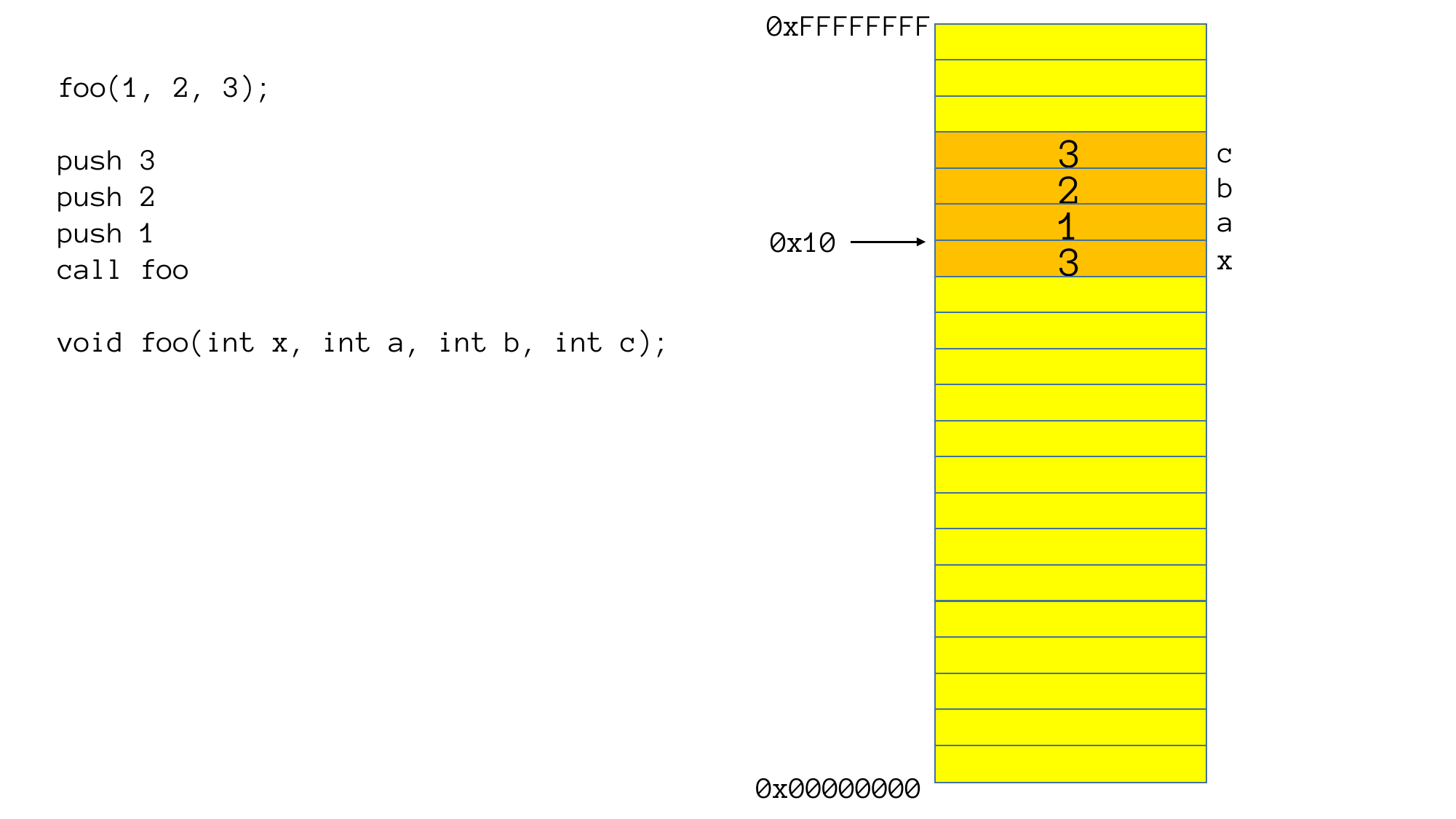

0xFFFFFFFF

foo(1, 2, 3);

push 3
push 2
push 1
call foo

void foo(int x, int a, int b, int c);

c
3
b
2
a
1
0x10
x
3

0x00000000